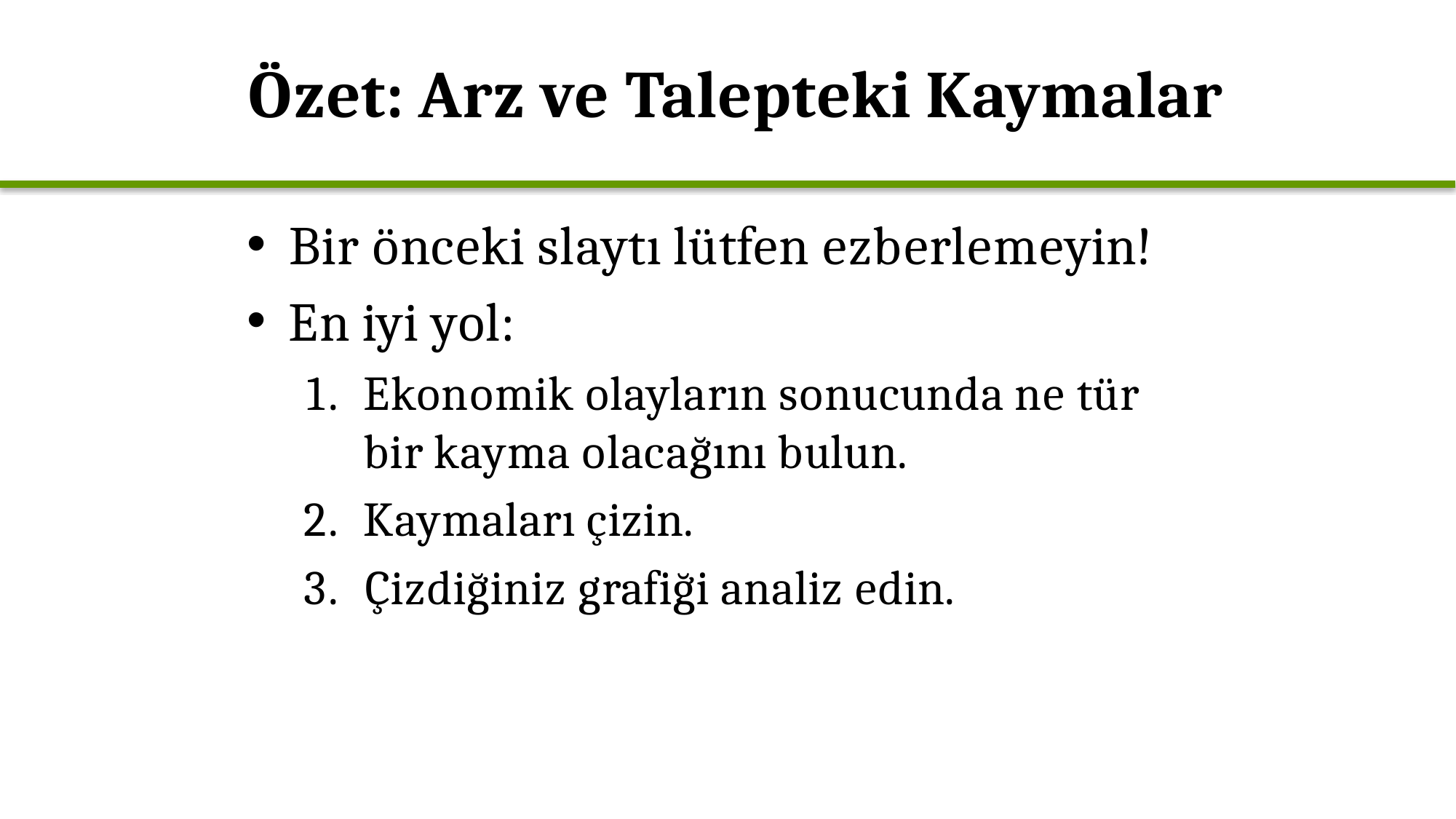

# Özet: Arz ve Talepteki Kaymalar
Bir önceki slaytı lütfen ezberlemeyin!
En iyi yol:
Ekonomik olayların sonucunda ne tür bir kayma olacağını bulun.
Kaymaları çizin.
Çizdiğiniz grafiği analiz edin.